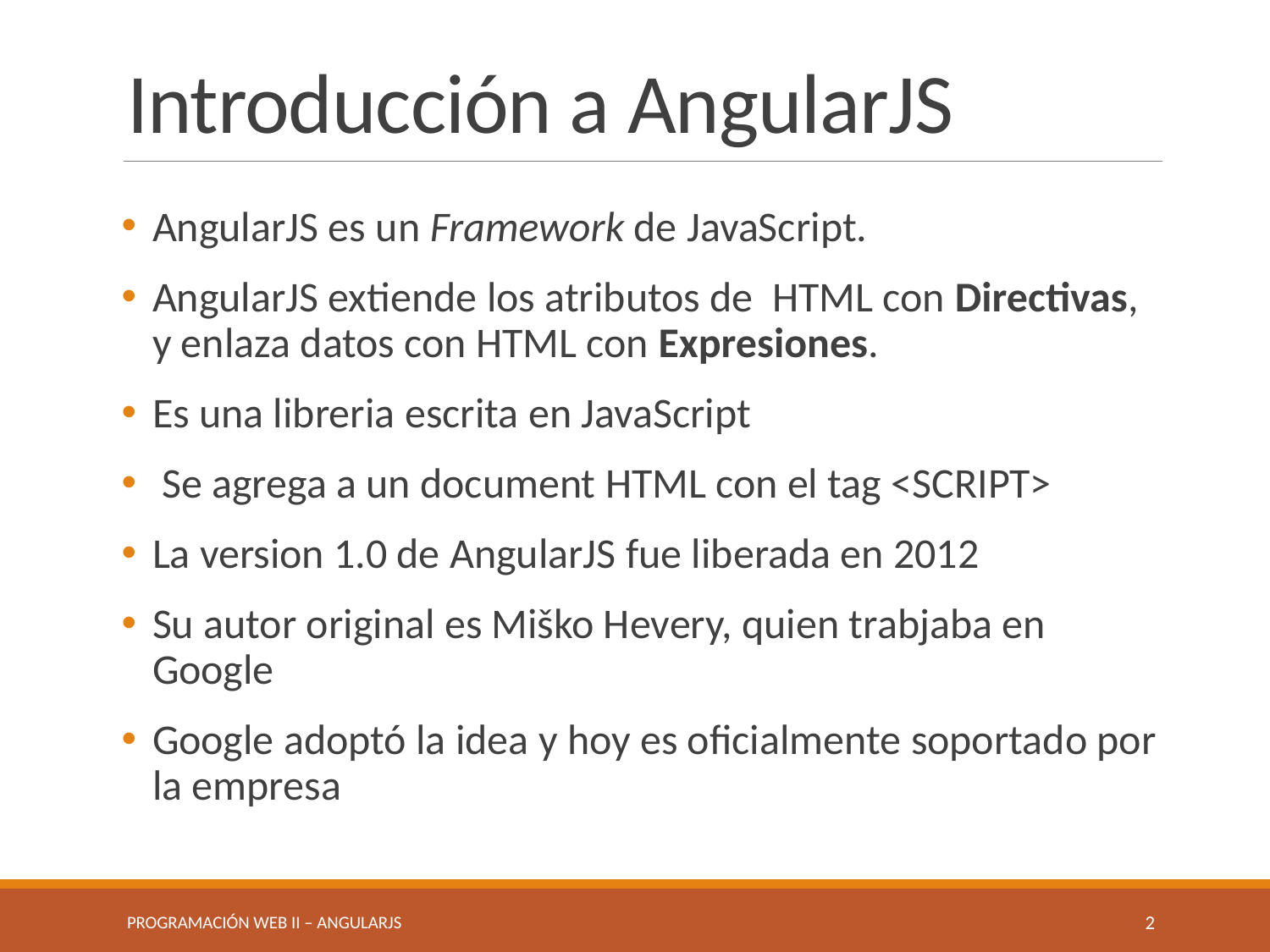

# Introducción a AngularJS
AngularJS es un Framework de JavaScript.
AngularJS extiende los atributos de  HTML con Directivas, y enlaza datos con HTML con Expresiones.
Es una libreria escrita en JavaScript
 Se agrega a un document HTML con el tag <SCRIPT>
La version 1.0 de AngularJS fue liberada en 2012
Su autor original es Miško Hevery, quien trabjaba en Google
Google adoptó la idea y hoy es oficialmente soportado por la empresa
Programación Web II – ANGULARJS
2